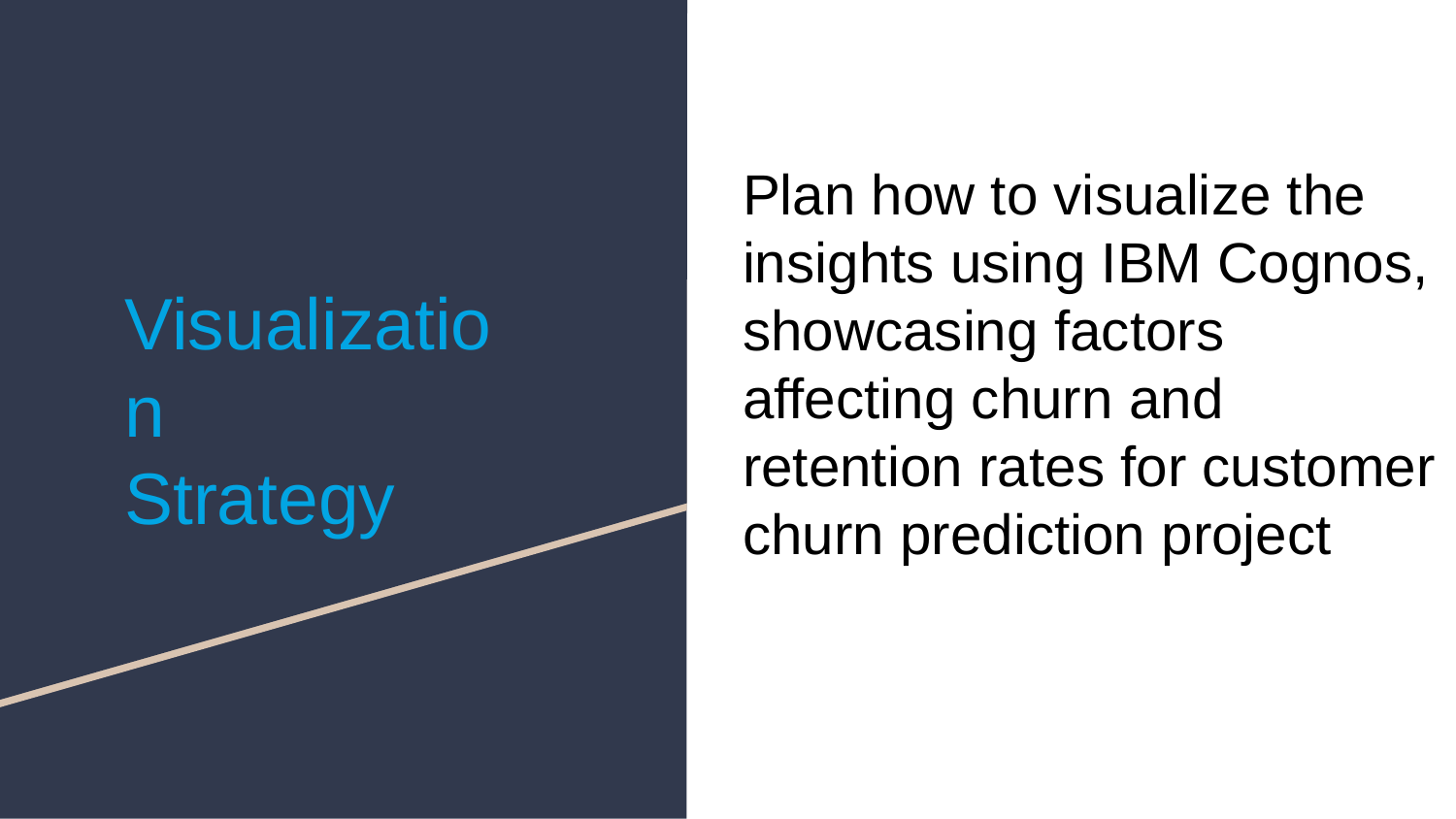

Plan how to visualize the insights using IBM Cognos, showcasing factors affecting churn and retention rates for customer churn prediction project
Visualization
Strategy